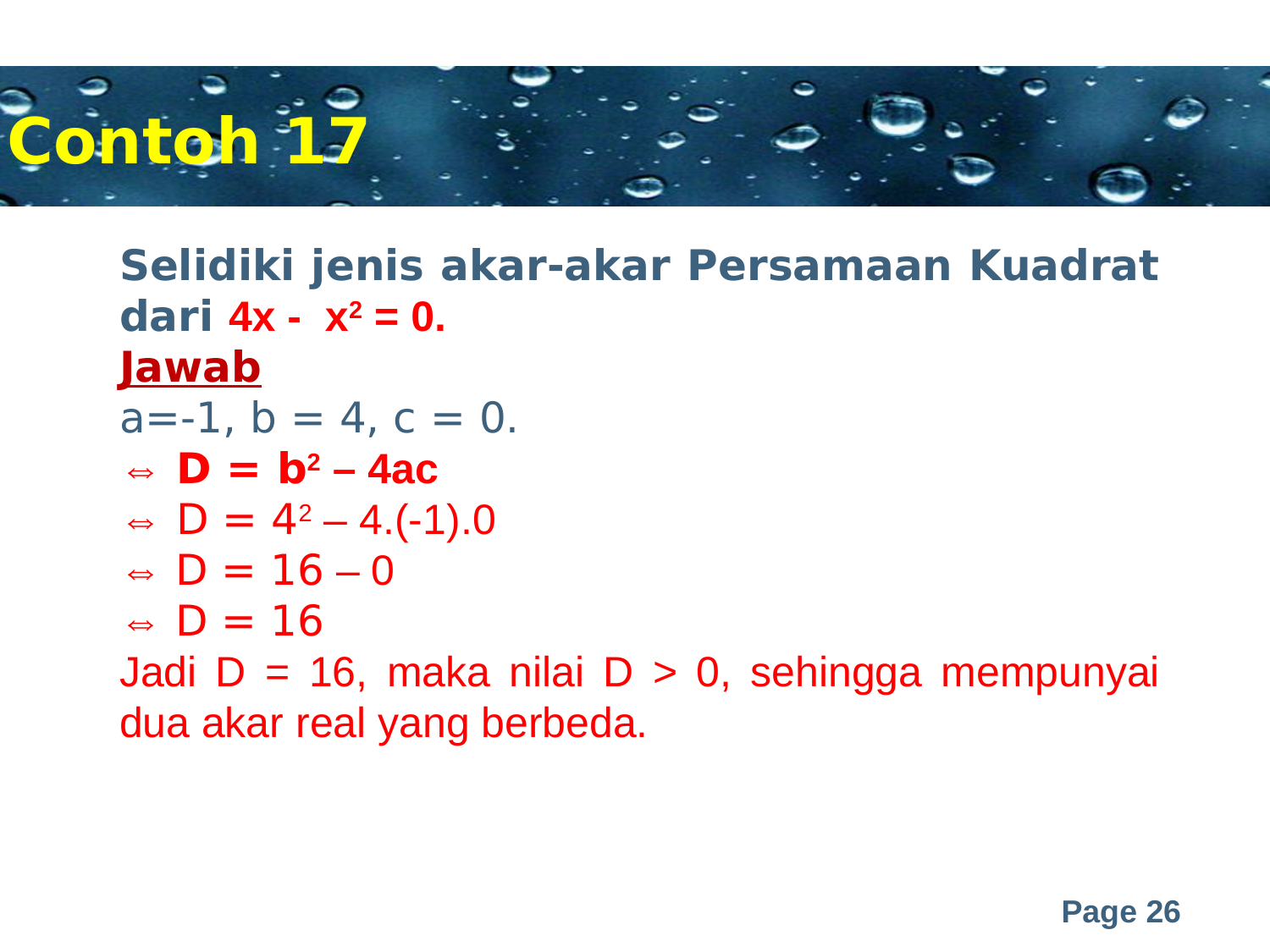

Contoh 17
Selidiki jenis akar-akar Persamaan Kuadrat dari 4x -  x2 = 0.
Jawab
a=-1, b = 4, c = 0.
⇔ D = b2 – 4ac
⇔ D = 42 – 4.(-1).0
⇔ D = 16 – 0
⇔ D = 16
Jadi D = 16, maka nilai D > 0, sehingga mempunyai dua akar real yang berbeda.